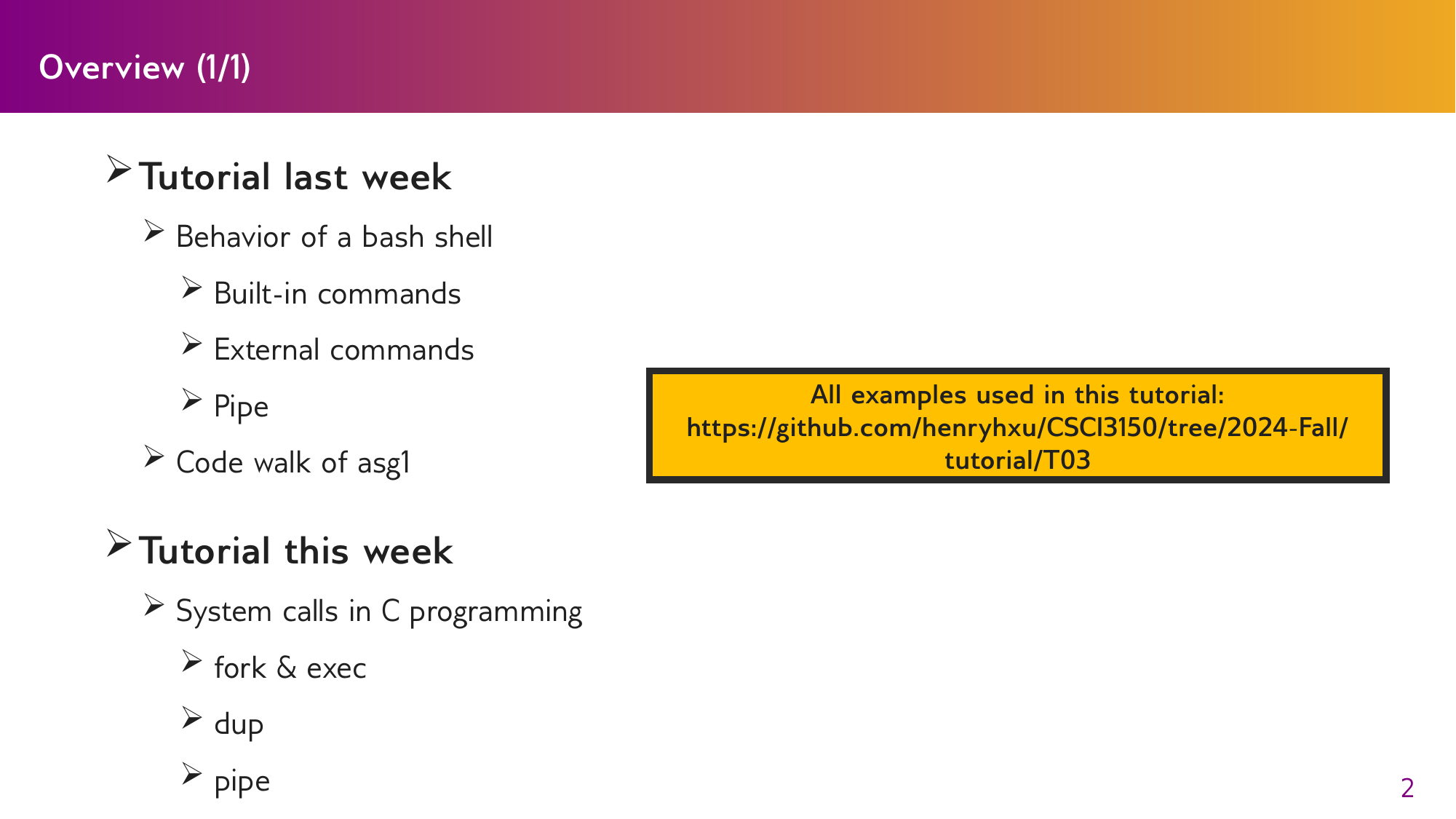

# Overview (1/1)
Tutorial last week
Behavior of a bash shell
Built-in commands
External commands
Pipe
Code walk of asg1
Tutorial this week
System calls in C programming
fork & exec
dup
pipe

All examples used in this tutorial:
https://github.com/henryhxu/CSCI3150/tree/2024-Fall/tutorial/T03
2